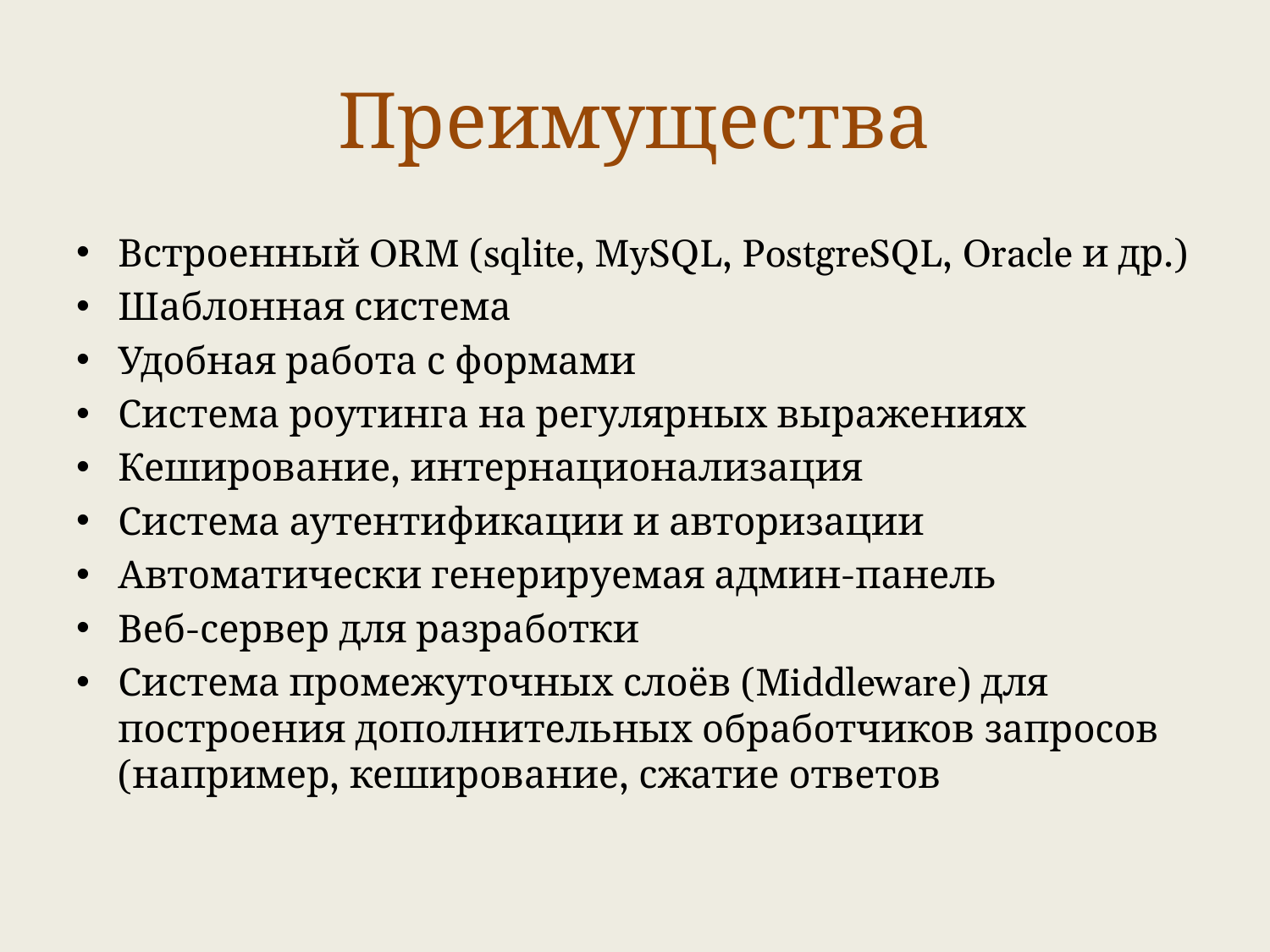

# Преимущества
Встроенный ORM (sqlite, MySQL, PostgreSQL, Oracle и др.)
Шаблонная система
Удобная работа с формами
Система роутинга на регулярных выражениях
Кеширование, интернационализация
Система аутентификации и авторизации
Автоматически генерируемая админ-панель
Веб-сервер для разработки
Система промежуточных слоёв (Middleware) для построения дополнительных обработчиков запросов (например, кеширование, сжатие ответов